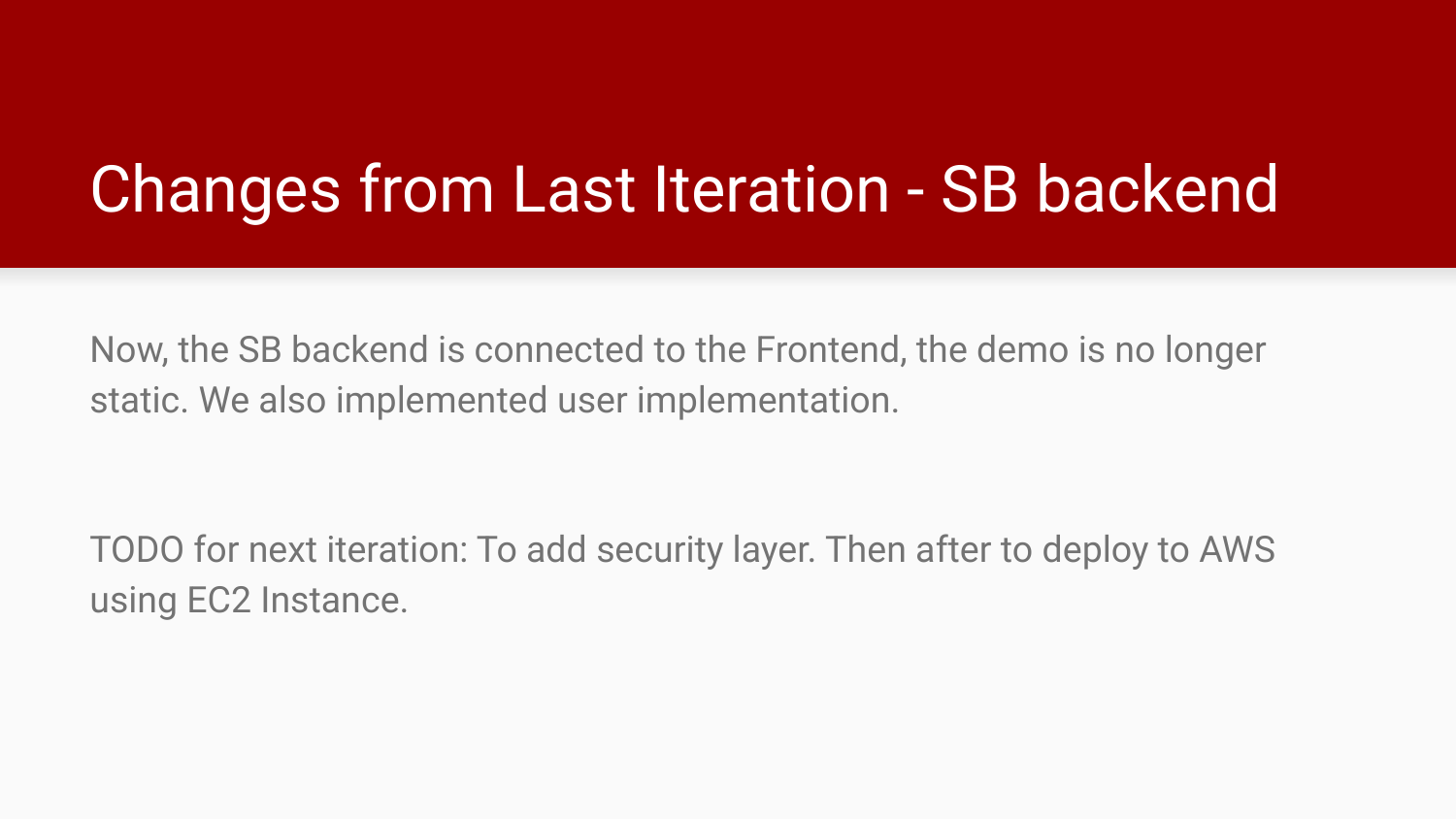

# Changes from Last Iteration - SB backend
Now, the SB backend is connected to the Frontend, the demo is no longer static. We also implemented user implementation.

TODO for next iteration: To add security layer. Then after to deploy to AWS using EC2 Instance.